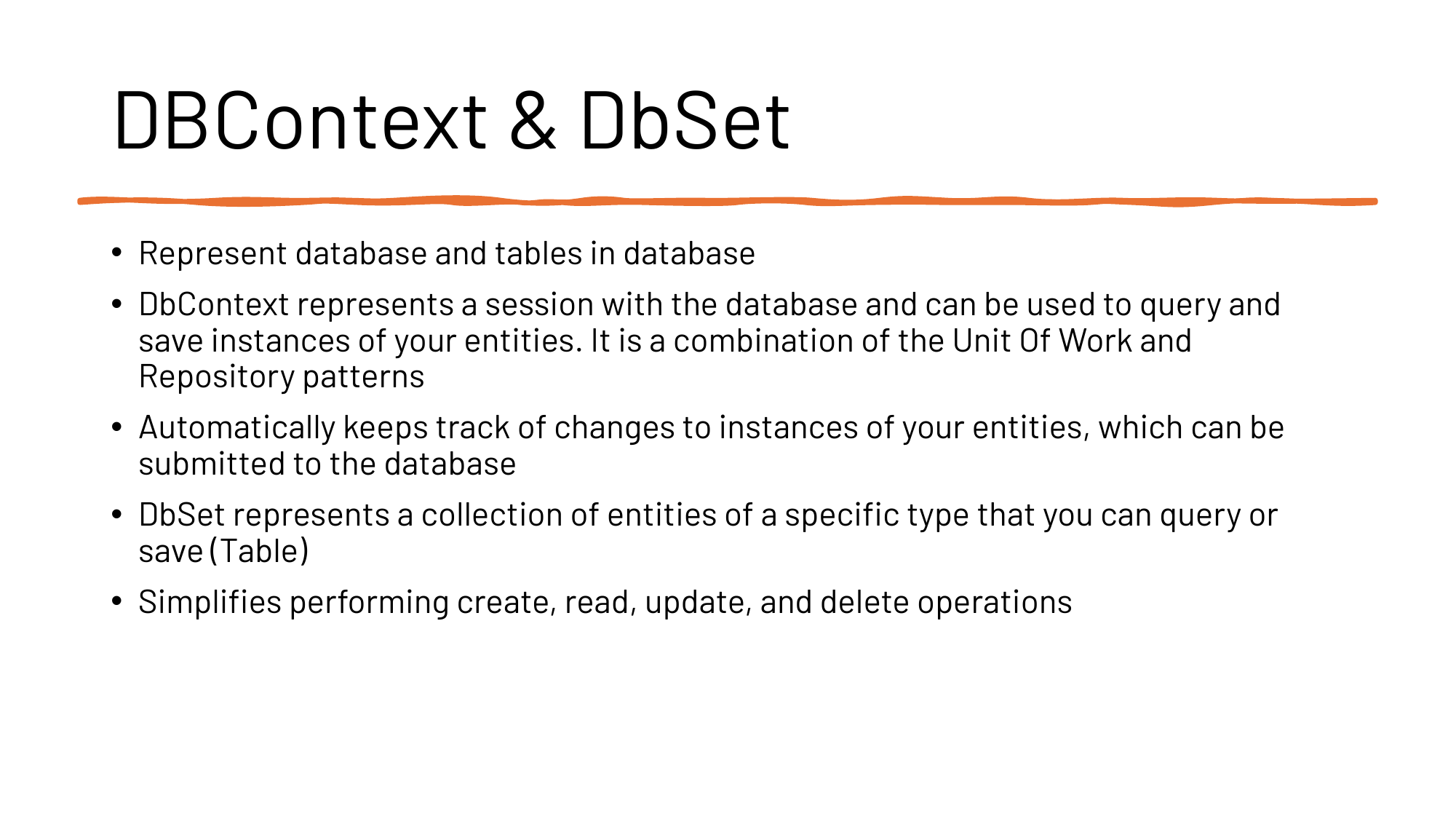

# DBContext & DbSet

Represent database and tables in database
DbContext represents a session with the database and can be used to query and save instances of your entities. It is a combination of the Unit Of Work and Repository patterns
Automatically keeps track of changes to instances of your entities, which can be submitted to the database
DbSet represents a collection of entities of a specific type that you can query or save (Table)
Simplifies performing create, read, update, and delete operations